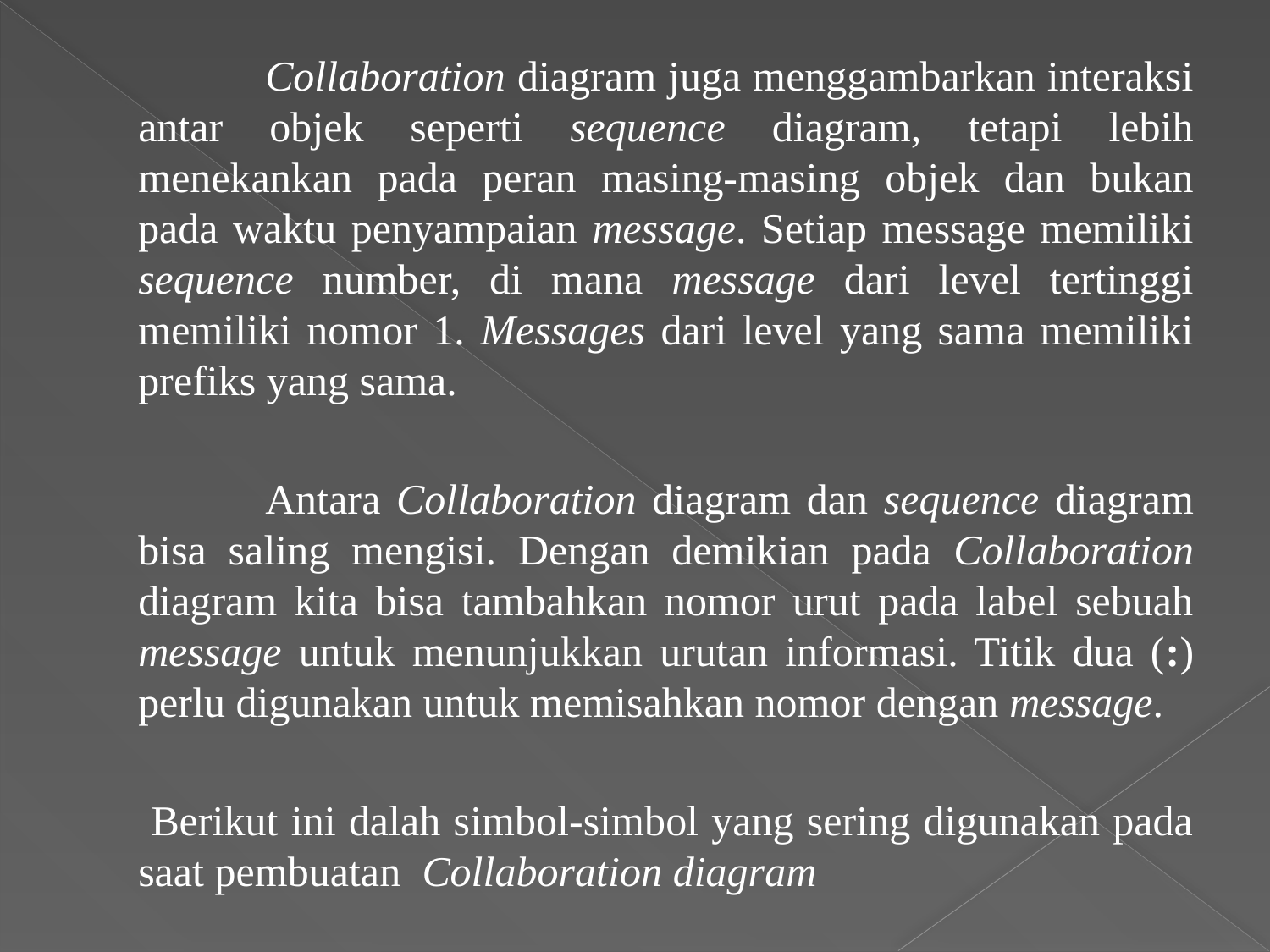

Collaboration diagram juga menggambarkan interaksi antar objek seperti sequence diagram, tetapi lebih menekankan pada peran masing-masing objek dan bukan pada waktu penyampaian message. Setiap message memiliki sequence number, di mana message dari level tertinggi memiliki nomor 1. Messages dari level yang sama memiliki prefiks yang sama.

		Antara Collaboration diagram dan sequence diagram bisa saling mengisi. Dengan demikian pada Collaboration diagram kita bisa tambahkan nomor urut pada label sebuah message untuk menunjukkan urutan informasi. Titik dua (:) perlu digunakan untuk memisahkan nomor dengan message.

	 Berikut ini dalah simbol-simbol yang sering digunakan pada saat pembuatan  Collaboration diagram